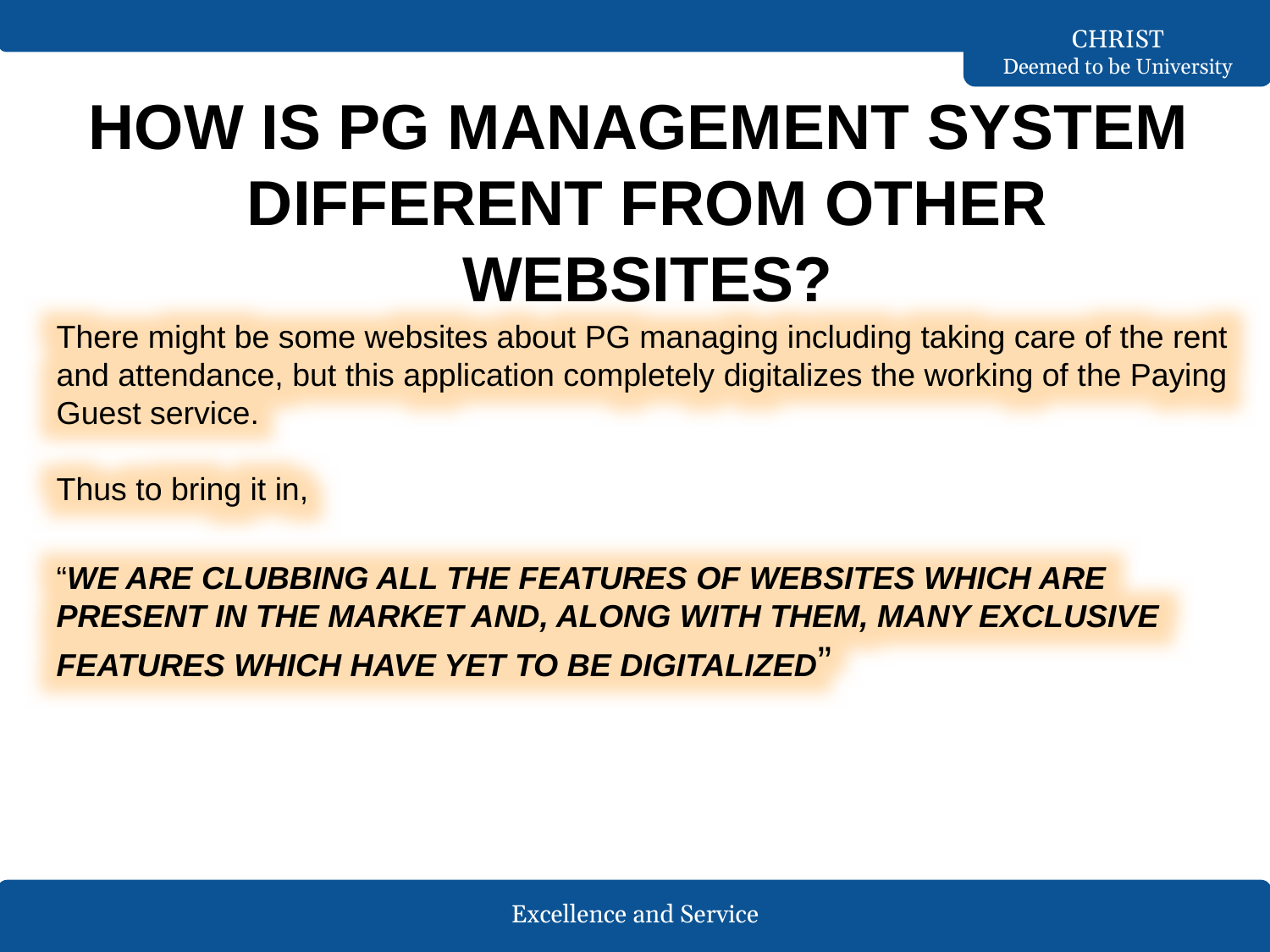

# HOW IS PG MANAGEMENT SYSTEM  DIFFERENT FROM OTHER WEBSITES?
There might be some websites about PG managing including taking care of the rent and attendance, but this application completely digitalizes the working of the Paying Guest service.

Thus to bring it in,

“WE ARE CLUBBING ALL THE FEATURES OF WEBSITES WHICH ARE PRESENT IN THE MARKET AND, ALONG WITH THEM, MANY EXCLUSIVE FEATURES WHICH HAVE YET TO BE DIGITALIZED”